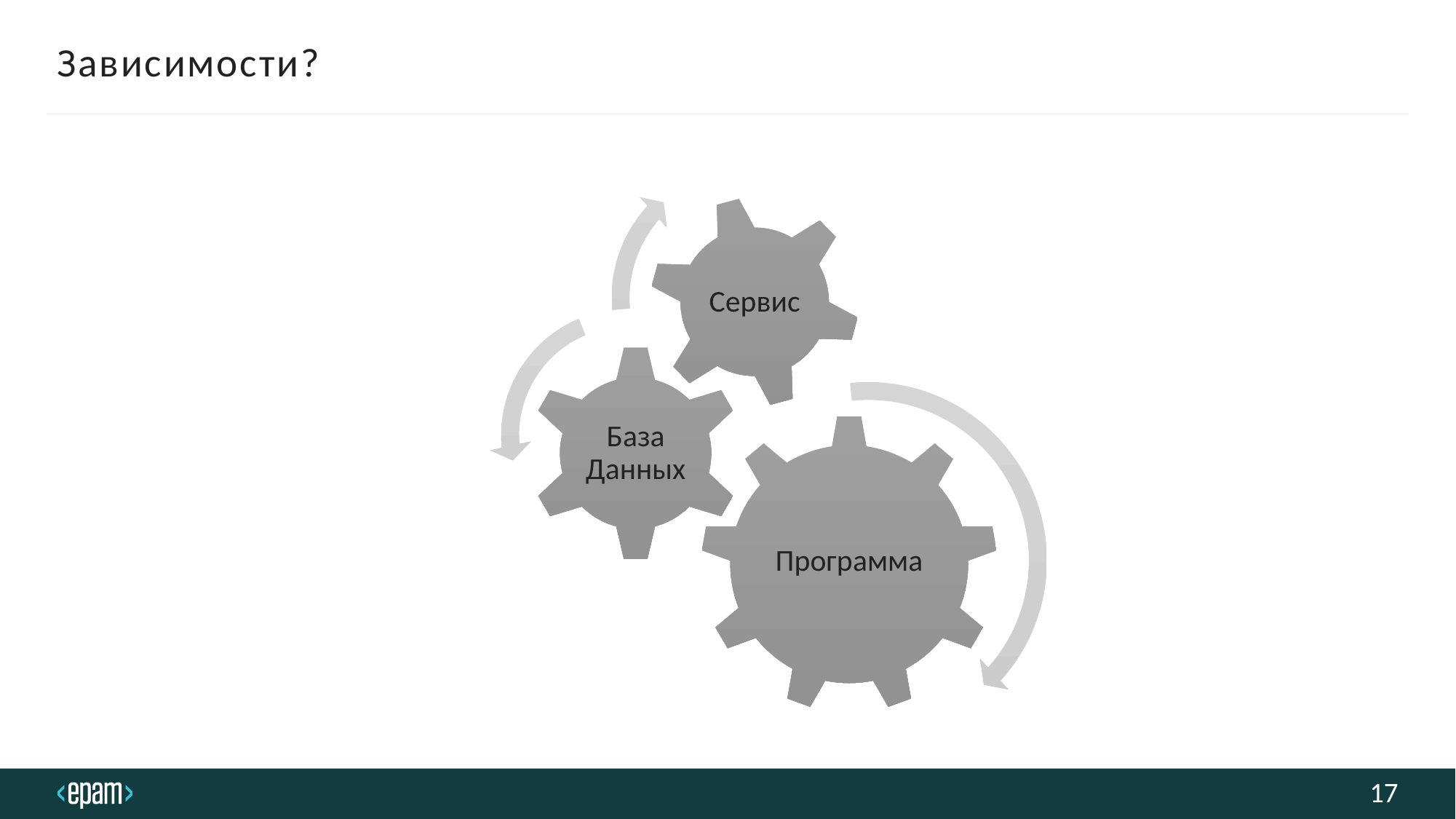

# Зависимости?
Программа
База Данных
Сервис
17